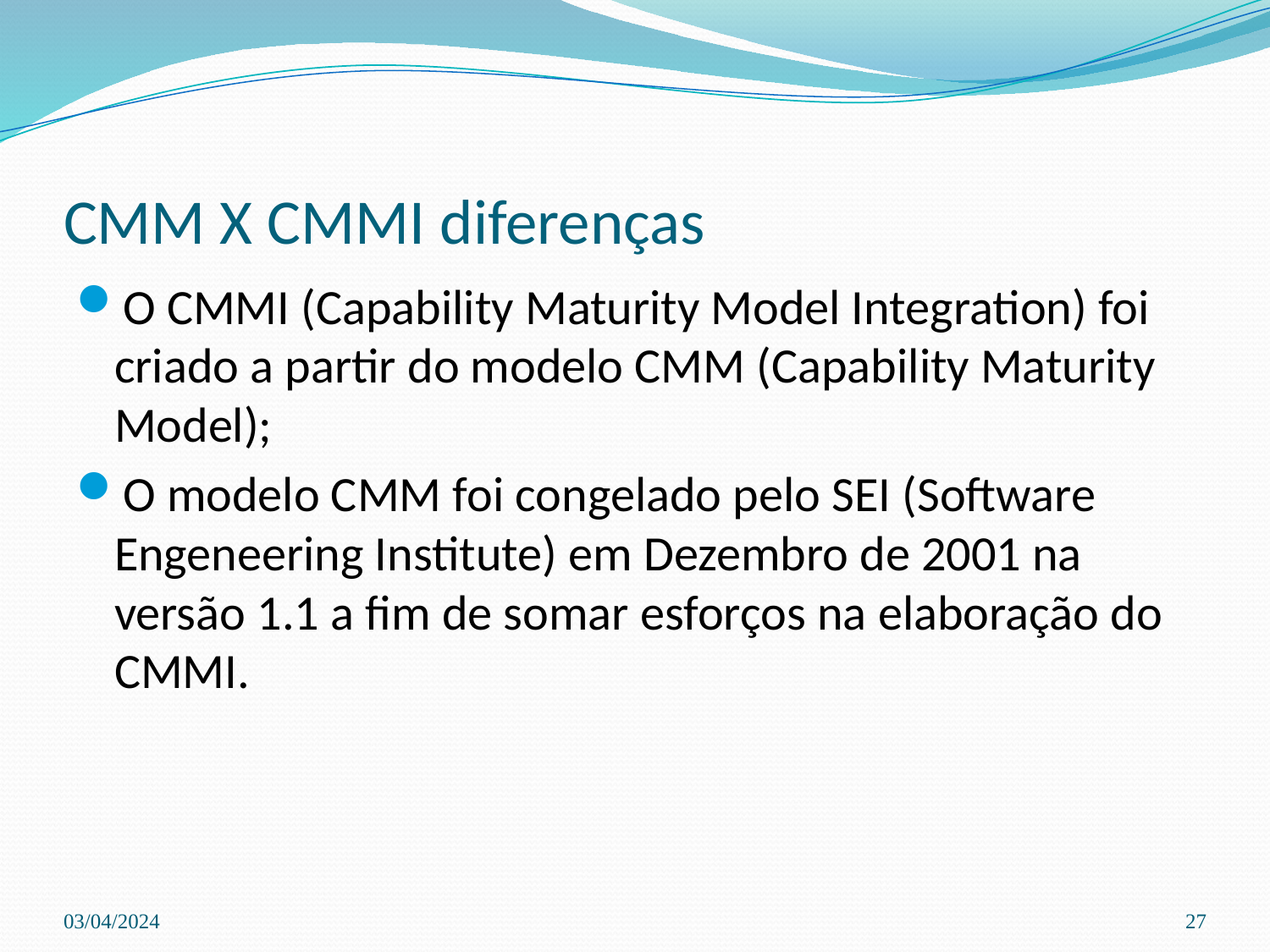

# CMM X CMMI diferenças
O CMMI (Capability Maturity Model Integration) foi criado a partir do modelo CMM (Capability Maturity Model);
O modelo CMM foi congelado pelo SEI (Software Engeneering Institute) em Dezembro de 2001 na versão 1.1 a fim de somar esforços na elaboração do CMMI.

03/04/2024
27